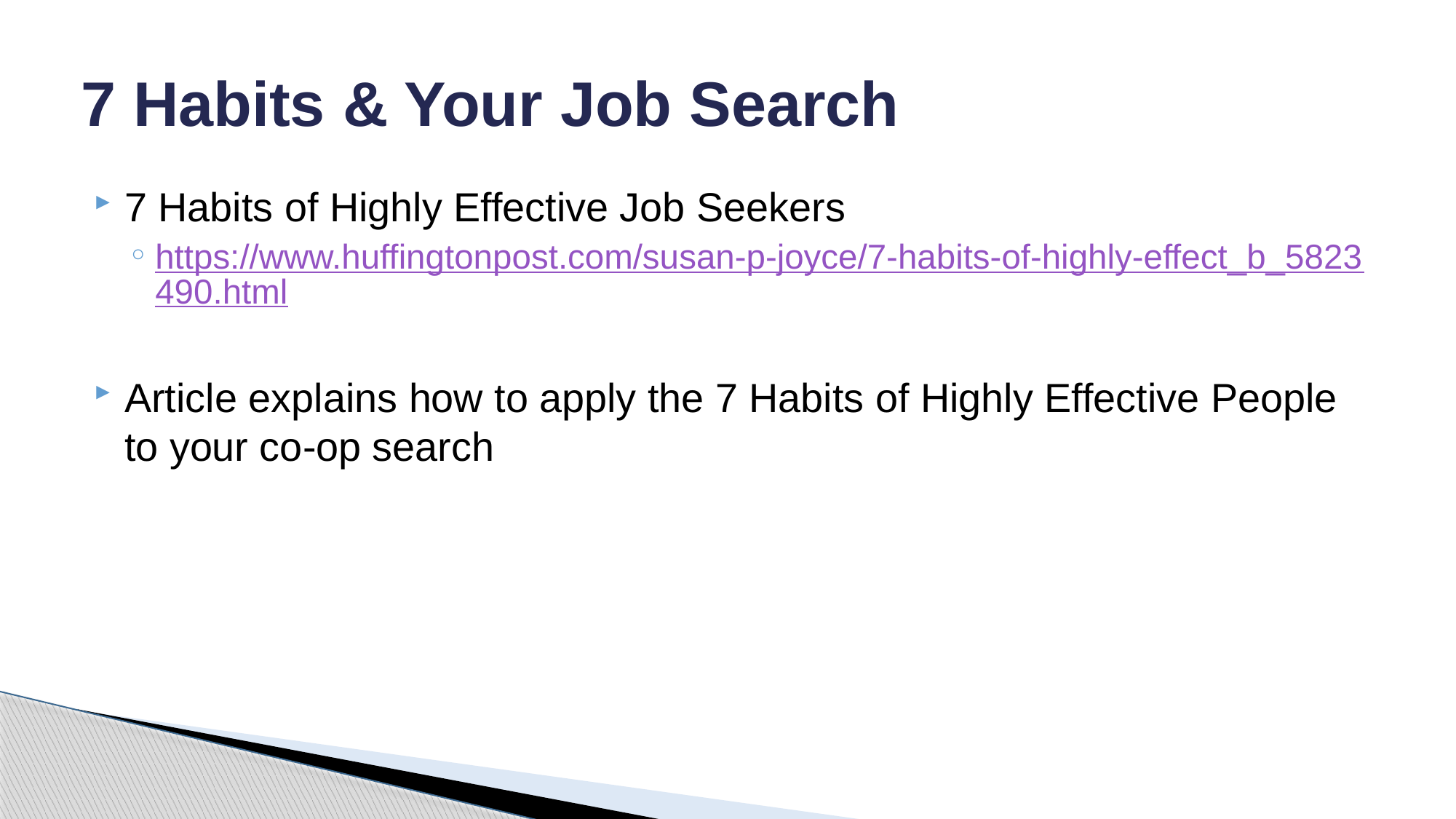

# 7 Habits & Your Job Search
7 Habits of Highly Effective Job Seekers
https://www.huffingtonpost.com/susan-p-joyce/7-habits-of-highly-effect_b_5823490.html

Article explains how to apply the 7 Habits of Highly Effective People to your co-op search